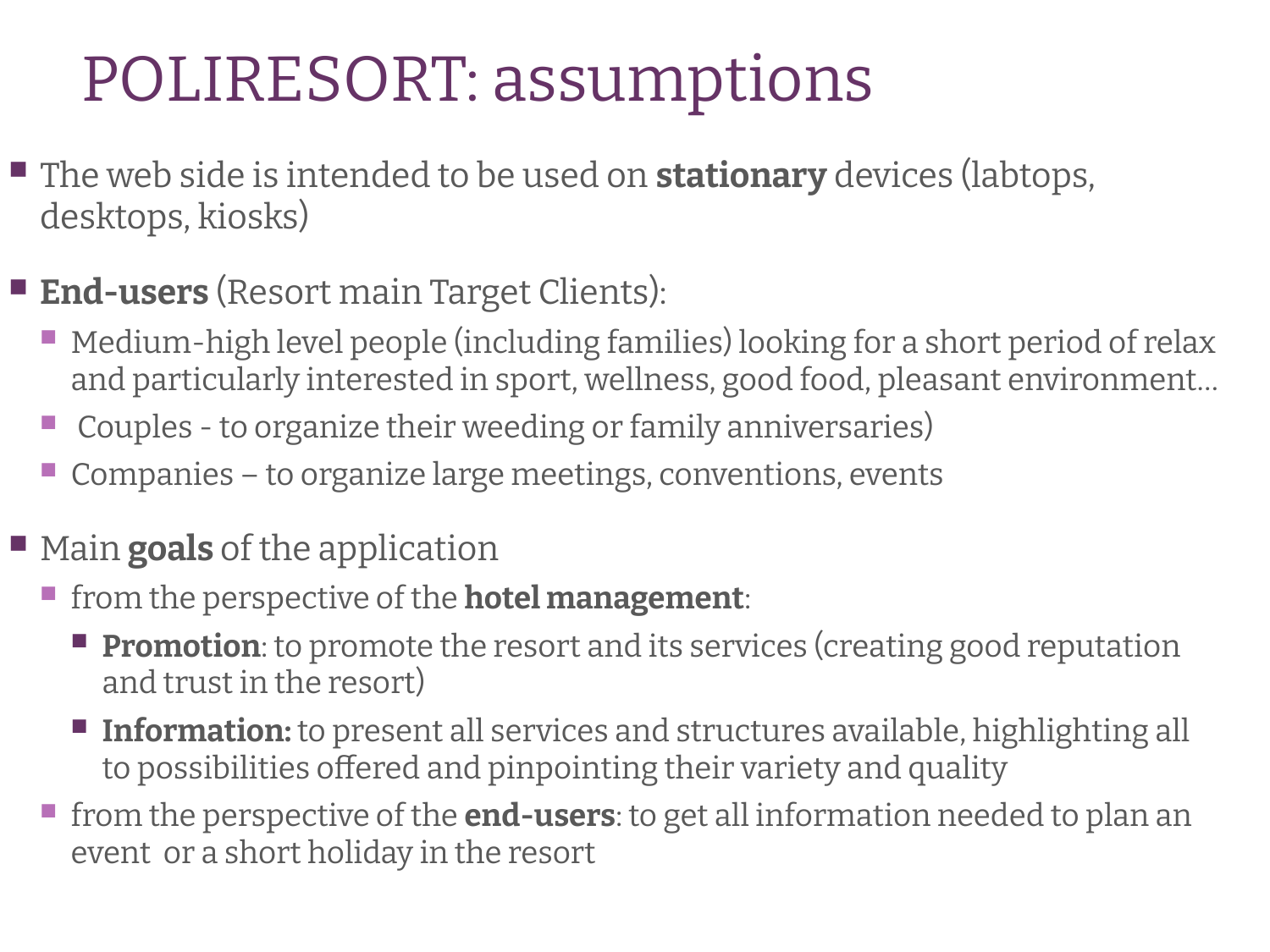

# POLIRESORT: assumptions
The web side is intended to be used on stationary devices (labtops, desktops, kiosks)
End-users (Resort main Target Clients):
Medium-high level people (including families) looking for a short period of relax and particularly interested in sport, wellness, good food, pleasant environment…
 Couples - to organize their weeding or family anniversaries)
Companies – to organize large meetings, conventions, events
Main goals of the application
from the perspective of the hotel management:
Promotion: to promote the resort and its services (creating good reputation and trust in the resort)
Information: to present all services and structures available, highlighting all to possibilities offered and pinpointing their variety and quality
from the perspective of the end-users: to get all information needed to plan an event  or a short holiday in the resort